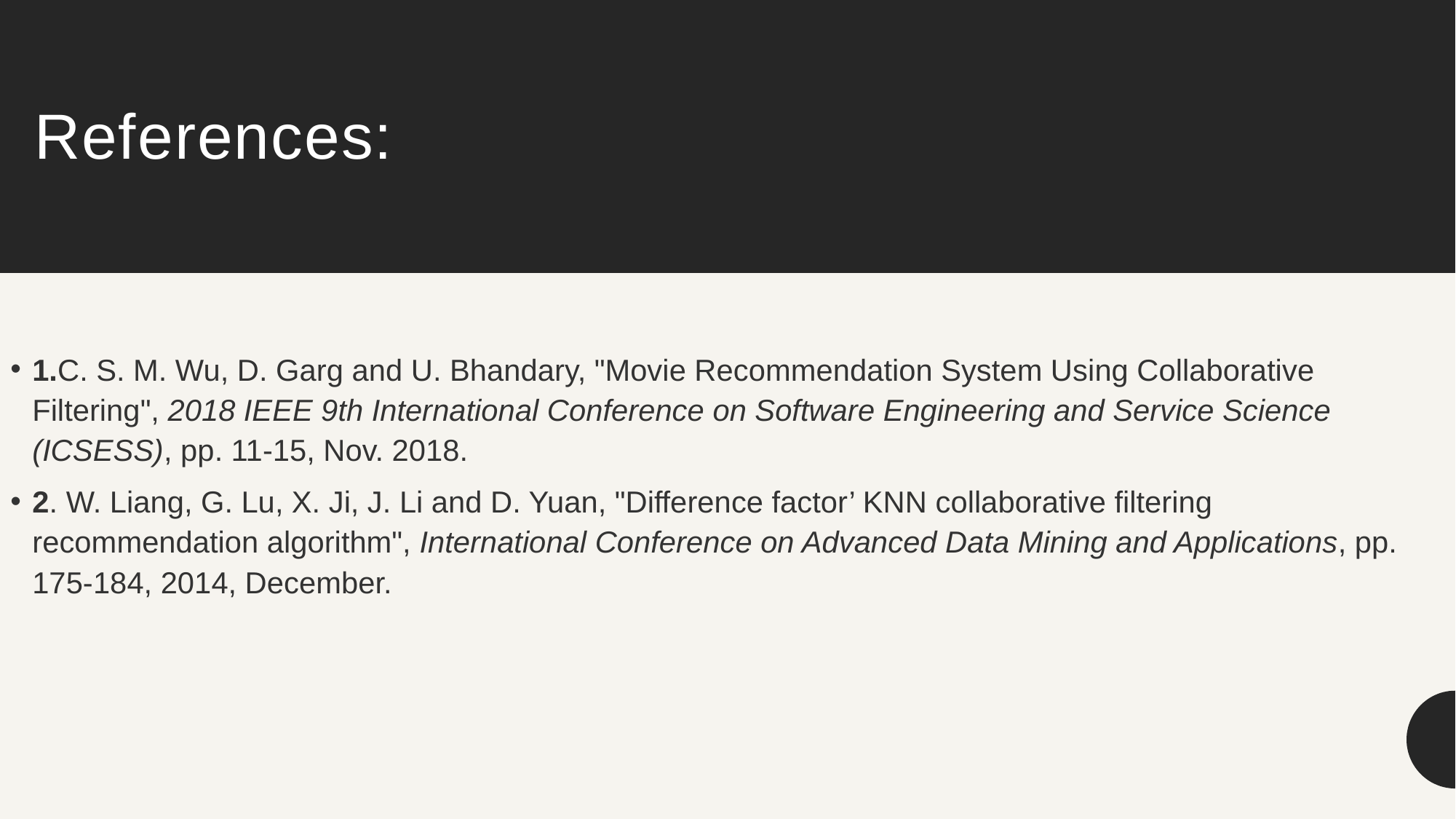

# References:
1.C. S. M. Wu, D. Garg and U. Bhandary, "Movie Recommendation System Using Collaborative Filtering", 2018 IEEE 9th International Conference on Software Engineering and Service Science (ICSESS), pp. 11-15, Nov. 2018.
2. W. Liang, G. Lu, X. Ji, J. Li and D. Yuan, "Difference factor’ KNN collaborative filtering recommendation algorithm", International Conference on Advanced Data Mining and Applications, pp. 175-184, 2014, December.